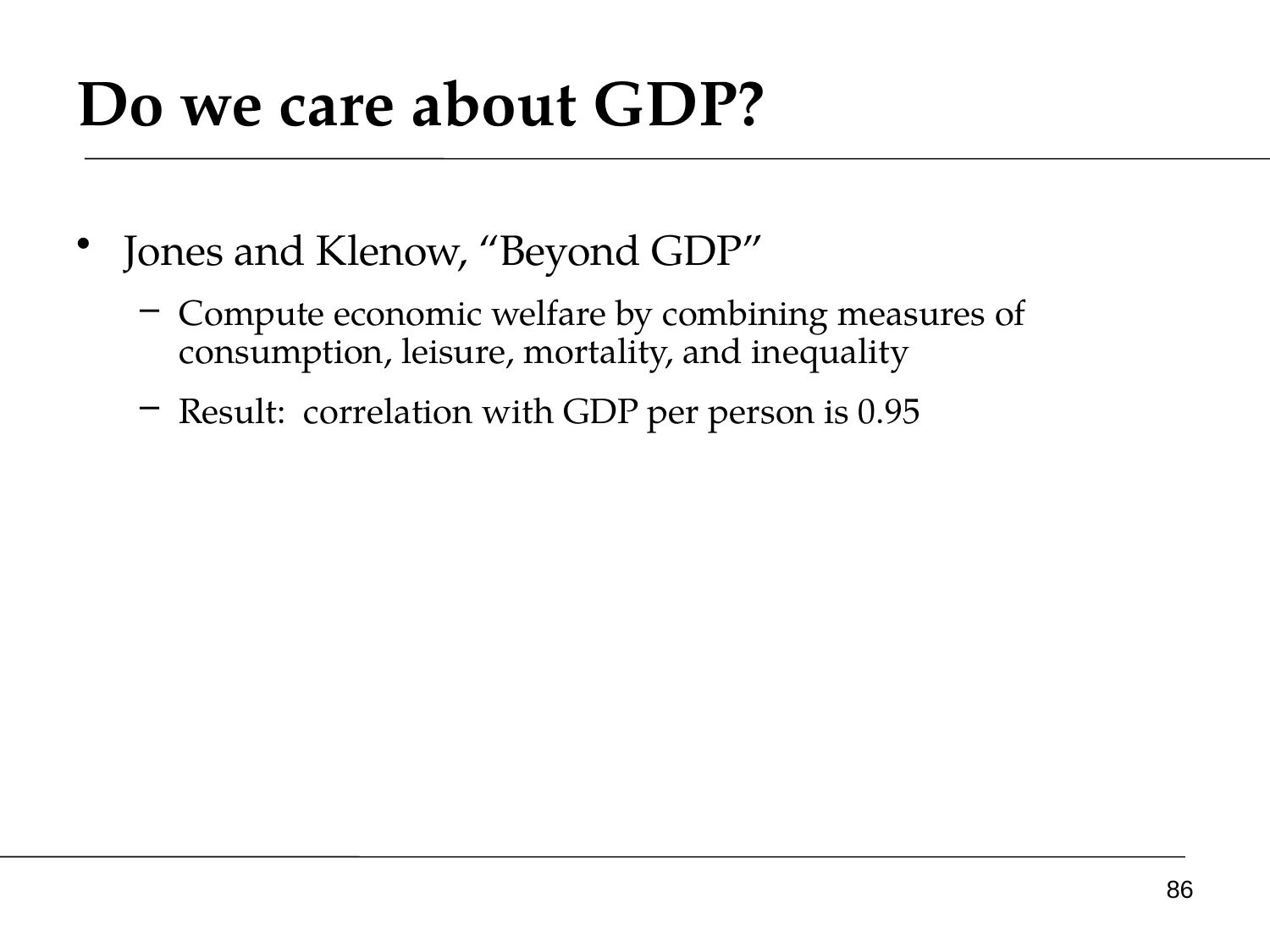

# Do we care about GDP?
Jones and Klenow, “Beyond GDP”
Compute economic welfare by combining measures of consumption, leisure, mortality, and inequality
Result:  correlation with GDP per person is 0.95
86